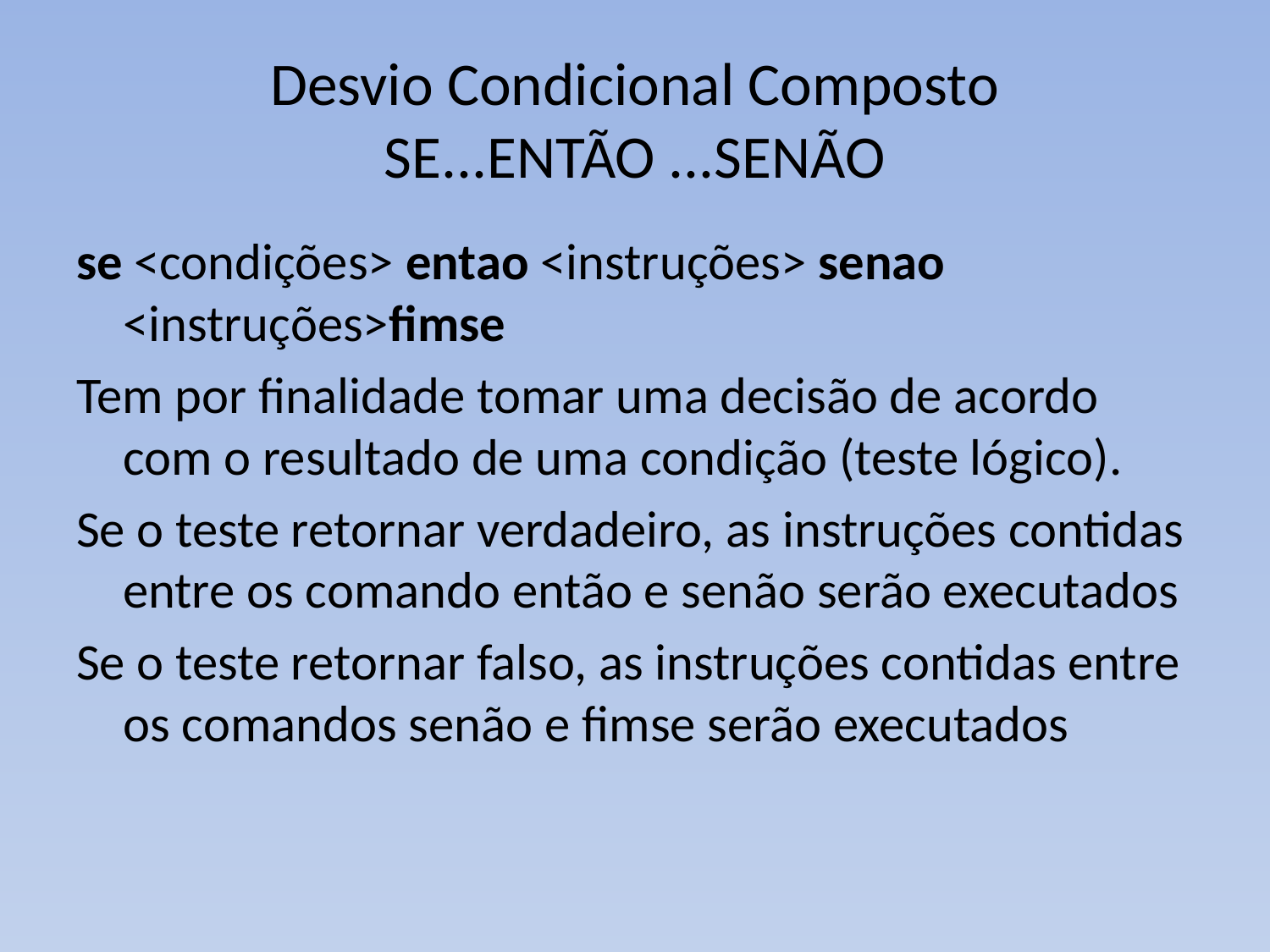

# Desvio Condicional Composto SE...ENTÃO ...SENÃO
se <condições> entao <instruções> senao <instruções>fimse
Tem por finalidade tomar uma decisão de acordo com o resultado de uma condição (teste lógico).
Se o teste retornar verdadeiro, as instruções contidas entre os comando então e senão serão executados
Se o teste retornar falso, as instruções contidas entre os comandos senão e fimse serão executados